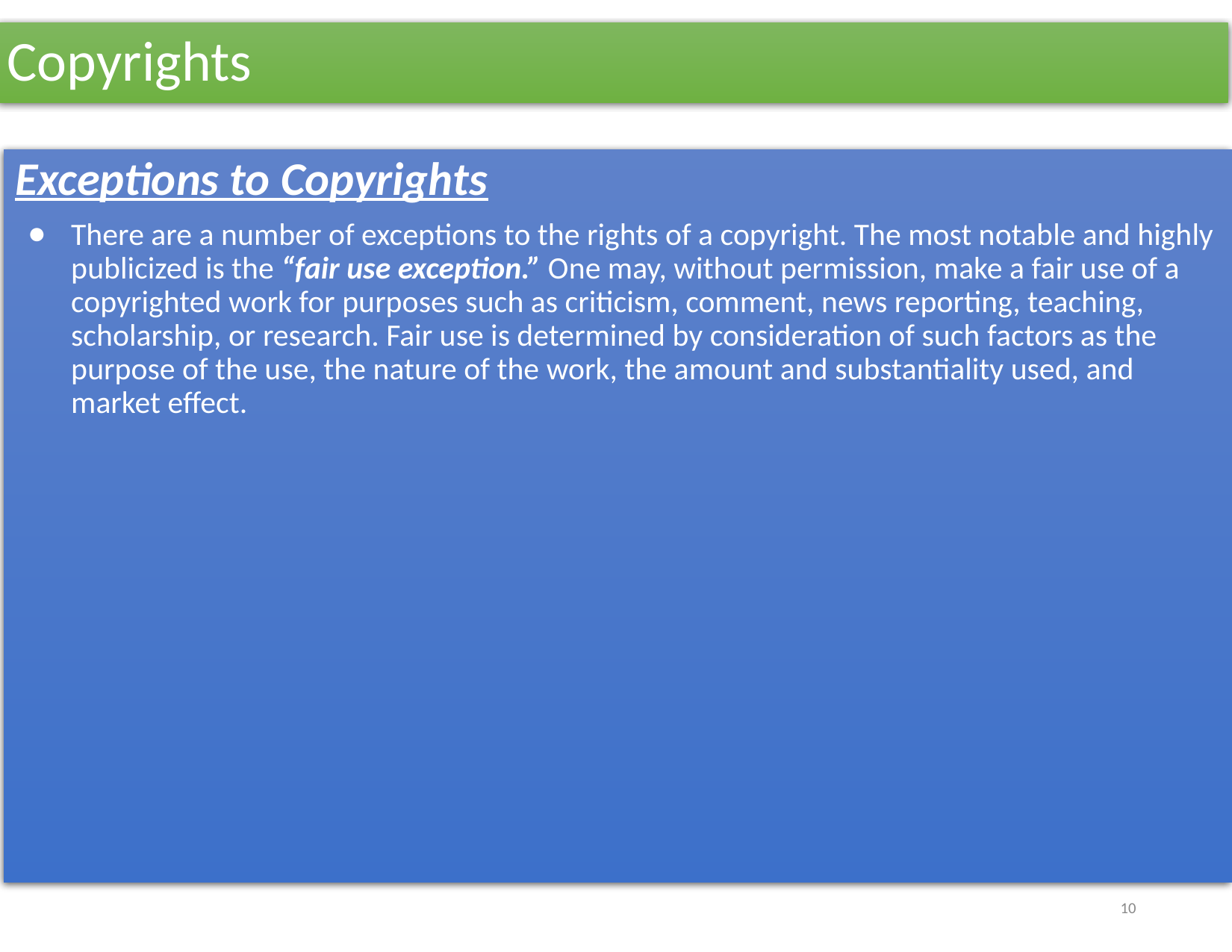

# Copyrights
Exceptions to Copyrights
There are a number of exceptions to the rights of a copyright. The most notable and highly publicized is the “fair use exception.” One may, without permission, make a fair use of a copyrighted work for purposes such as criticism, comment, news reporting, teaching, scholarship, or research. Fair use is determined by consideration of such factors as the purpose of the use, the nature of the work, the amount and substantiality used, and market effect.
10